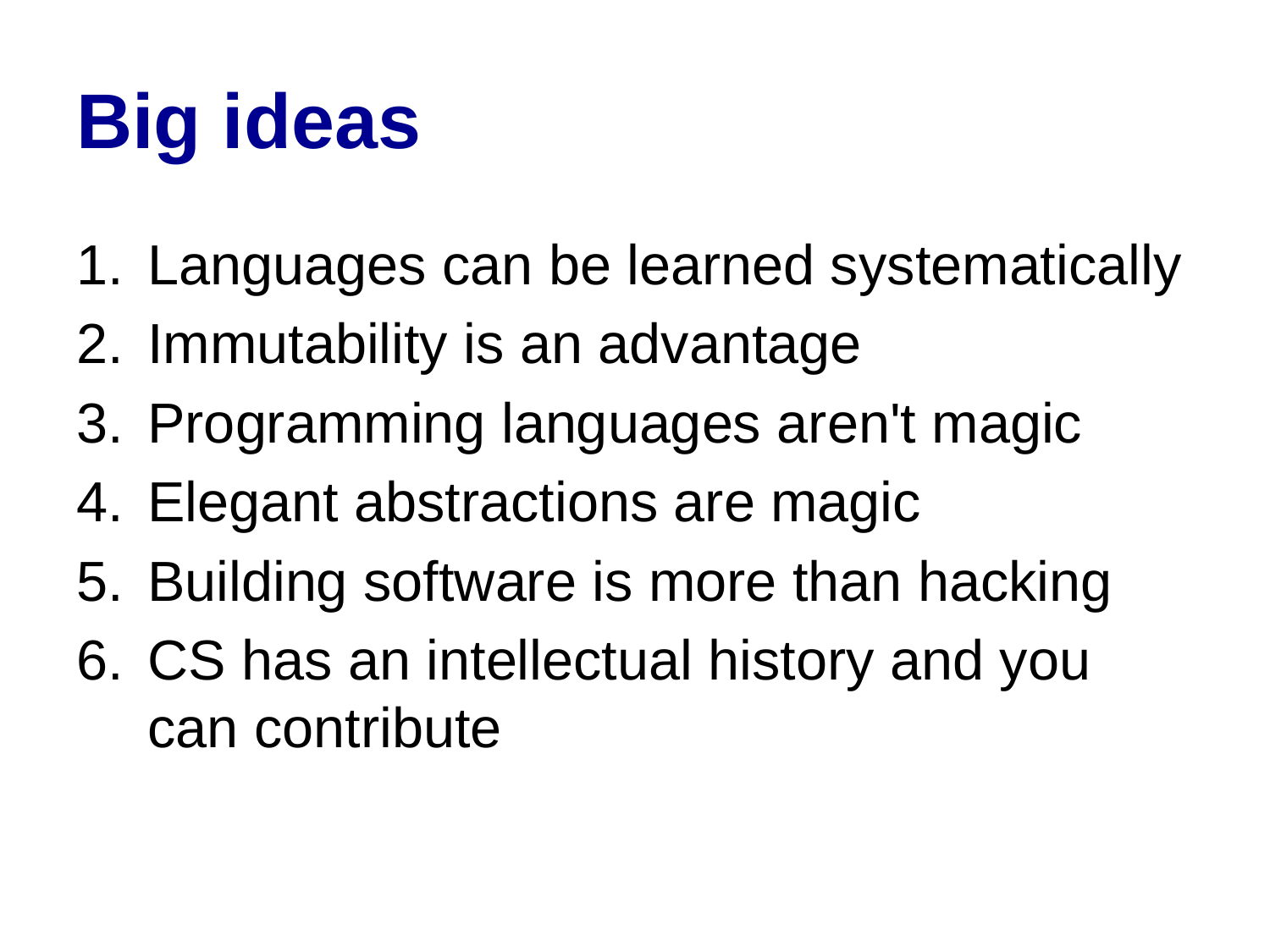

# Big ideas
Languages can be learned systematically
Immutability is an advantage
Programming languages aren't magic
Elegant abstractions are magic
Building software is more than hacking
CS has an intellectual history and you can contribute